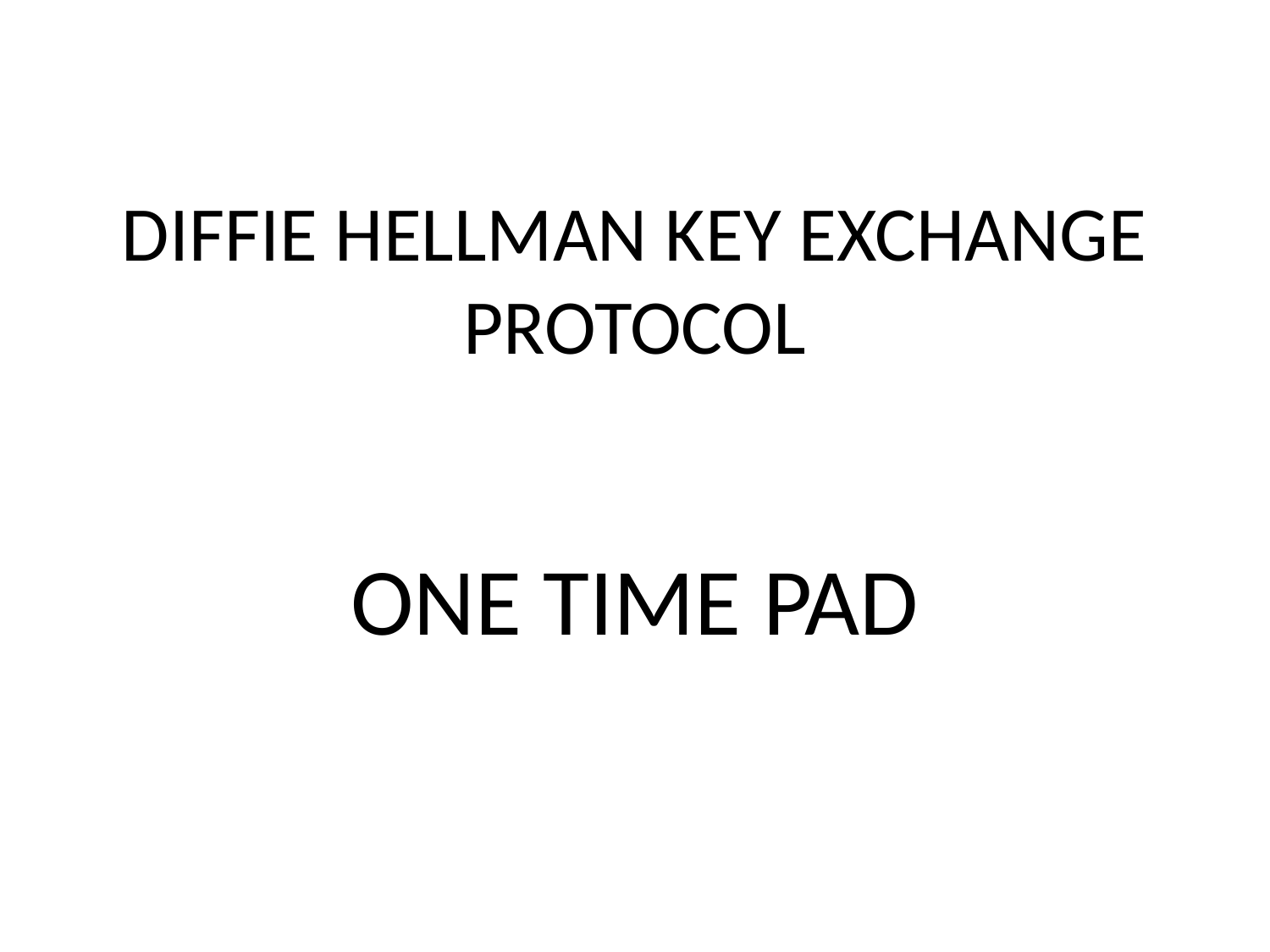

# DIFFIE HELLMAN KEY EXCHANGE PROTOCOL
ONE TIME PAD